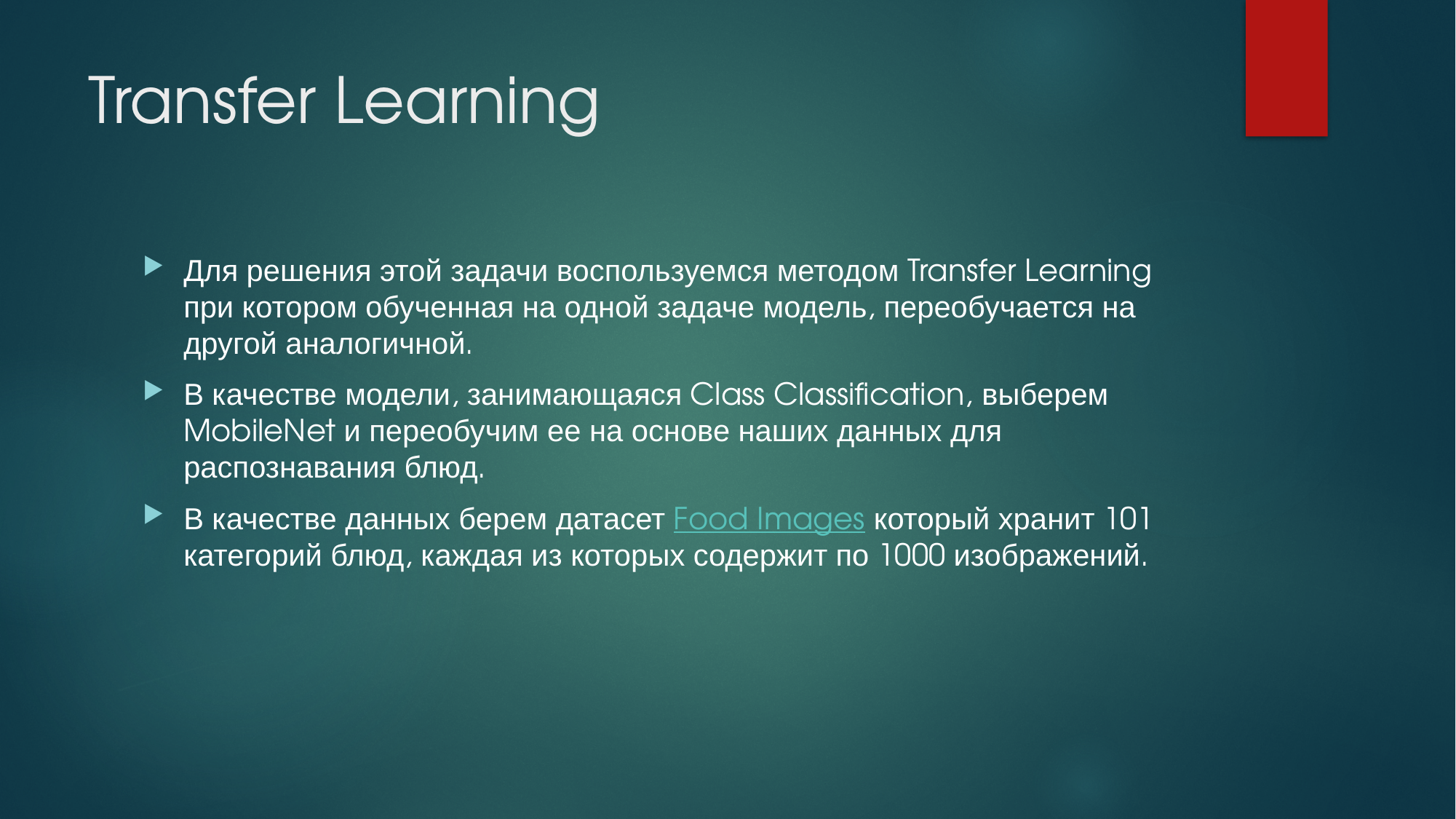

# Transfer Learning
Для решения этой задачи воспользуемся методом Transfer Learning при котором обученная на одной задаче модель, переобучается на другой аналогичной.
В качестве модели, занимающаяся Class Classification, выберем MobileNet и переобучим ее на основе наших данных для распознавания блюд.
В качестве данных берем датасет Food Images который хранит 101 категорий блюд, каждая из которых содержит по 1000 изображений.